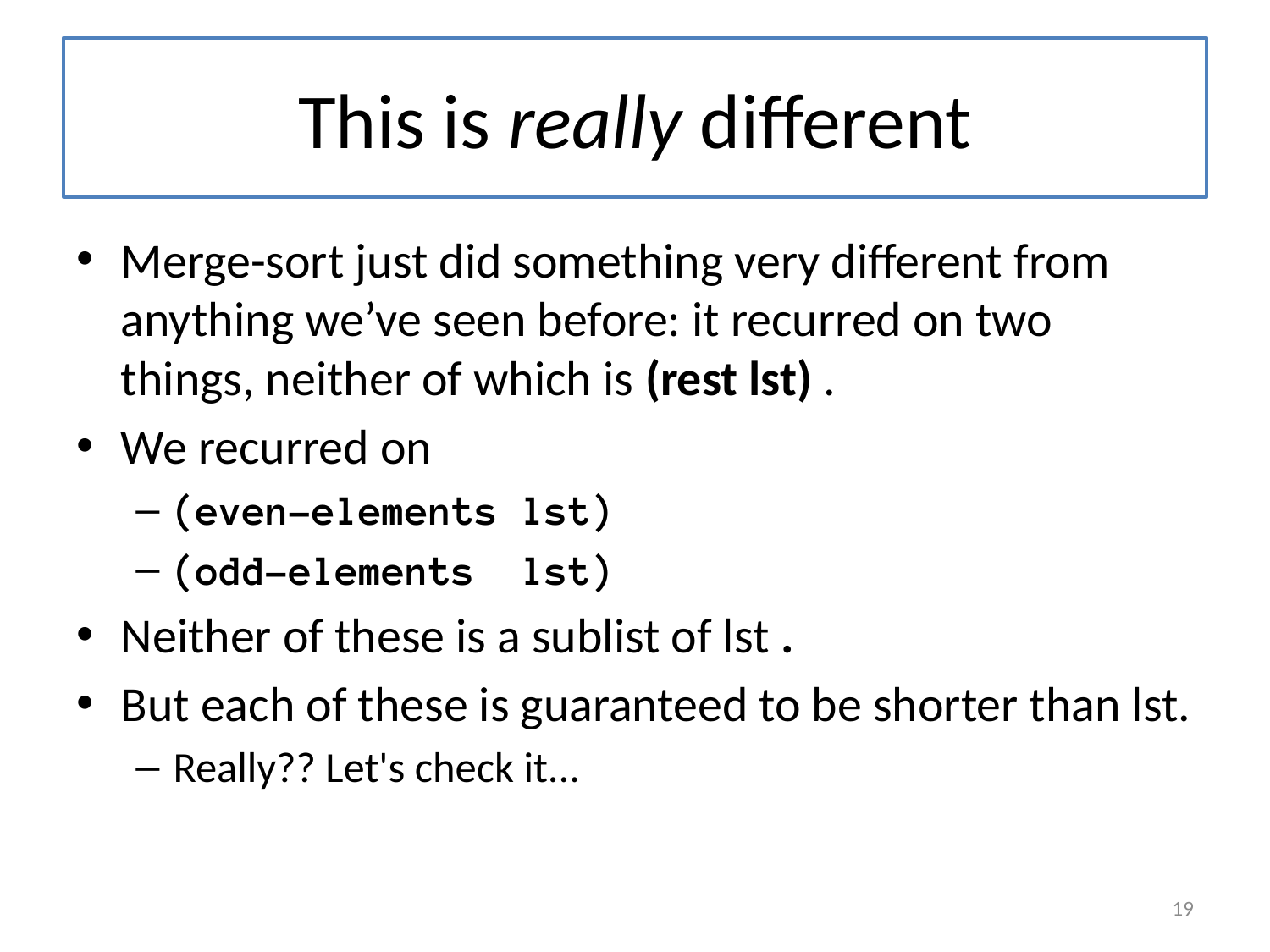

# This is really different
Merge-sort just did something very different from anything we’ve seen before: it recurred on two things, neither of which is (rest lst) .
We recurred on
(even-elements lst)
(odd-elements  lst)
Neither of these is a sublist of lst .
But each of these is guaranteed to be shorter than lst.
Really?? Let's check it...

19